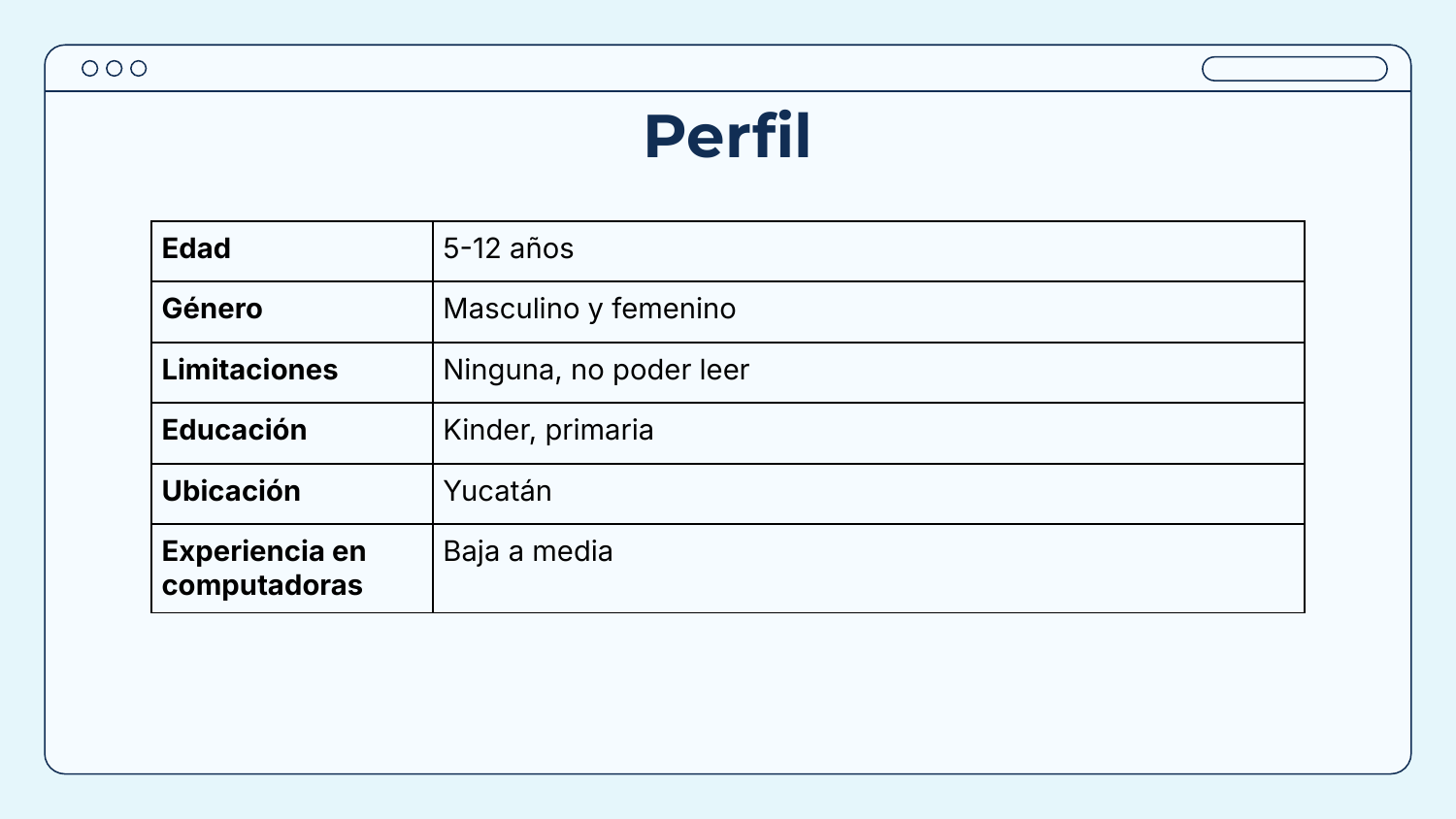

# Perfil
| Edad | 5-12 años |
| --- | --- |
| Género | Masculino y femenino |
| Limitaciones | Ninguna, no poder leer |
| Educación | Kinder, primaria |
| Ubicación | Yucatán |
| Experiencia en computadoras | Baja a media |